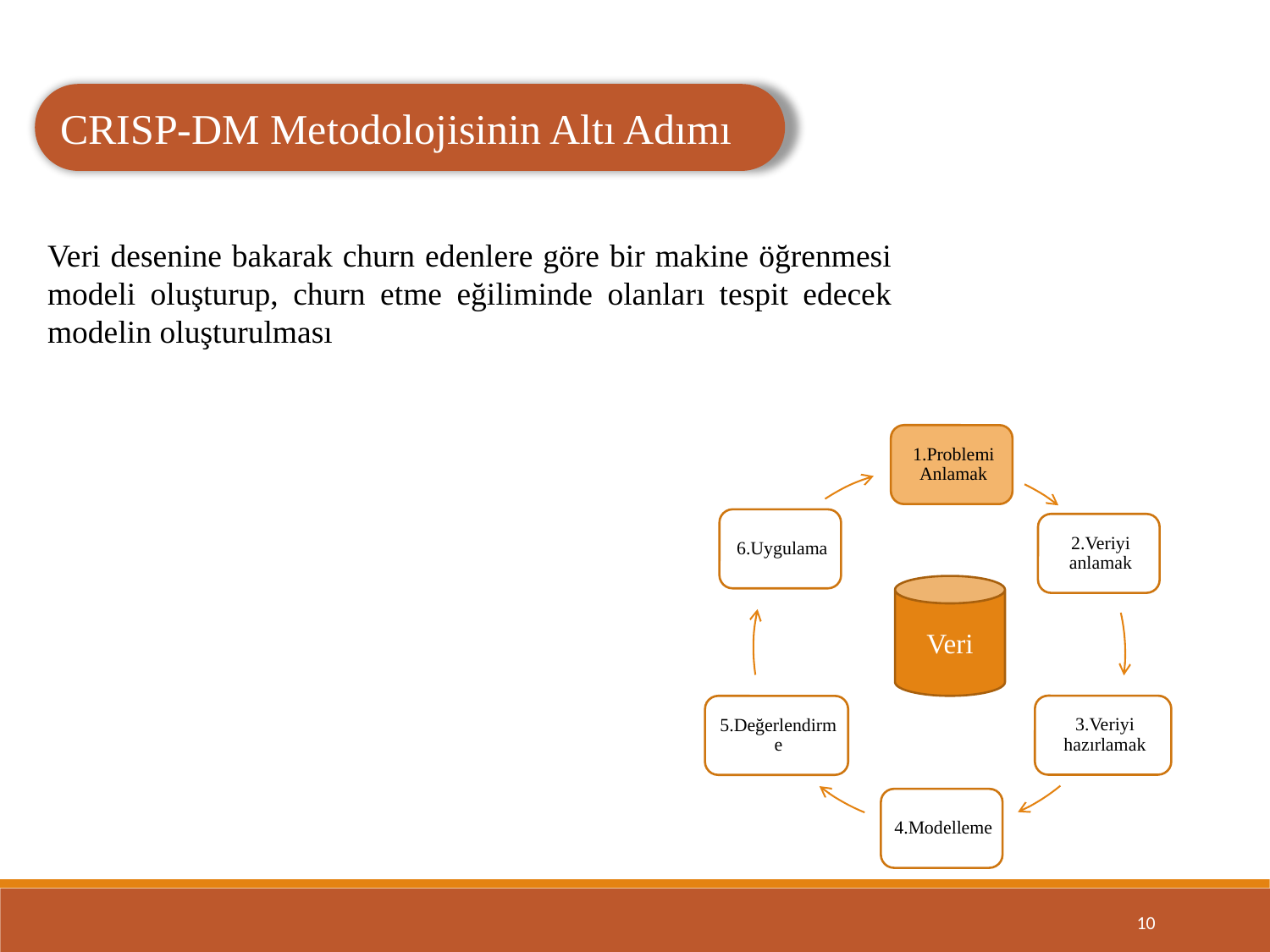

CRISP-DM Metodolojisinin Altı Adımı

Veri desenine bakarak churn edenlere göre bir makine öğrenmesi modeli oluşturup, churn etme eğiliminde olanları tespit edecek modelin oluşturulması
1.Problemi Anlamak
2.Veriyi anlamak
3.Veriyi hazırlamak
4.Modelleme
5.Değerlendirme
6.Uygulama
Veri
10